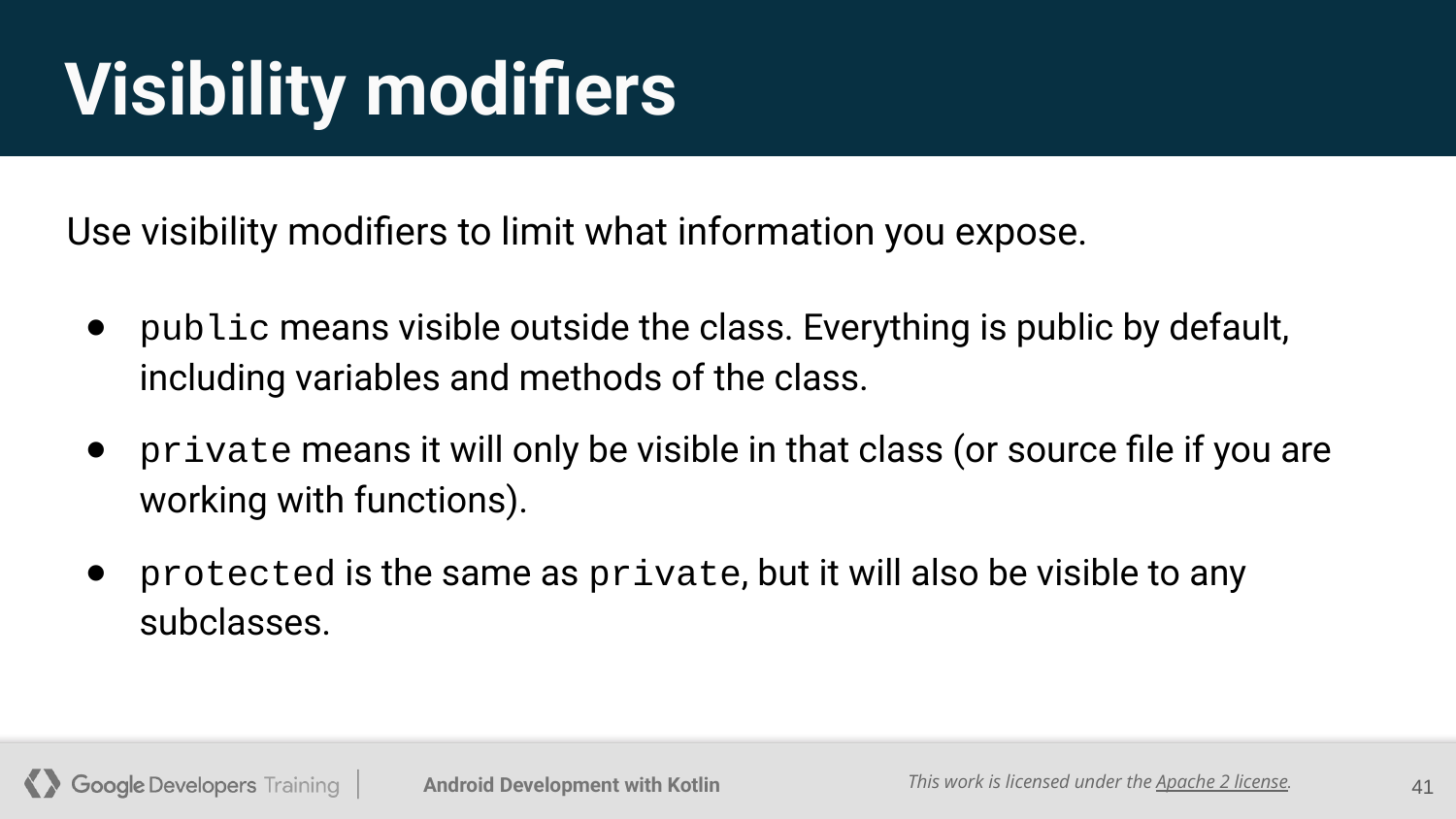

# Visibility modifiers
Use visibility modifiers to limit what information you expose.

public means visible outside the class. Everything is public by default, including variables and methods of the class.
private means it will only be visible in that class (or source file if you are working with functions).
protected is the same as private, but it will also be visible to any subclasses.

41